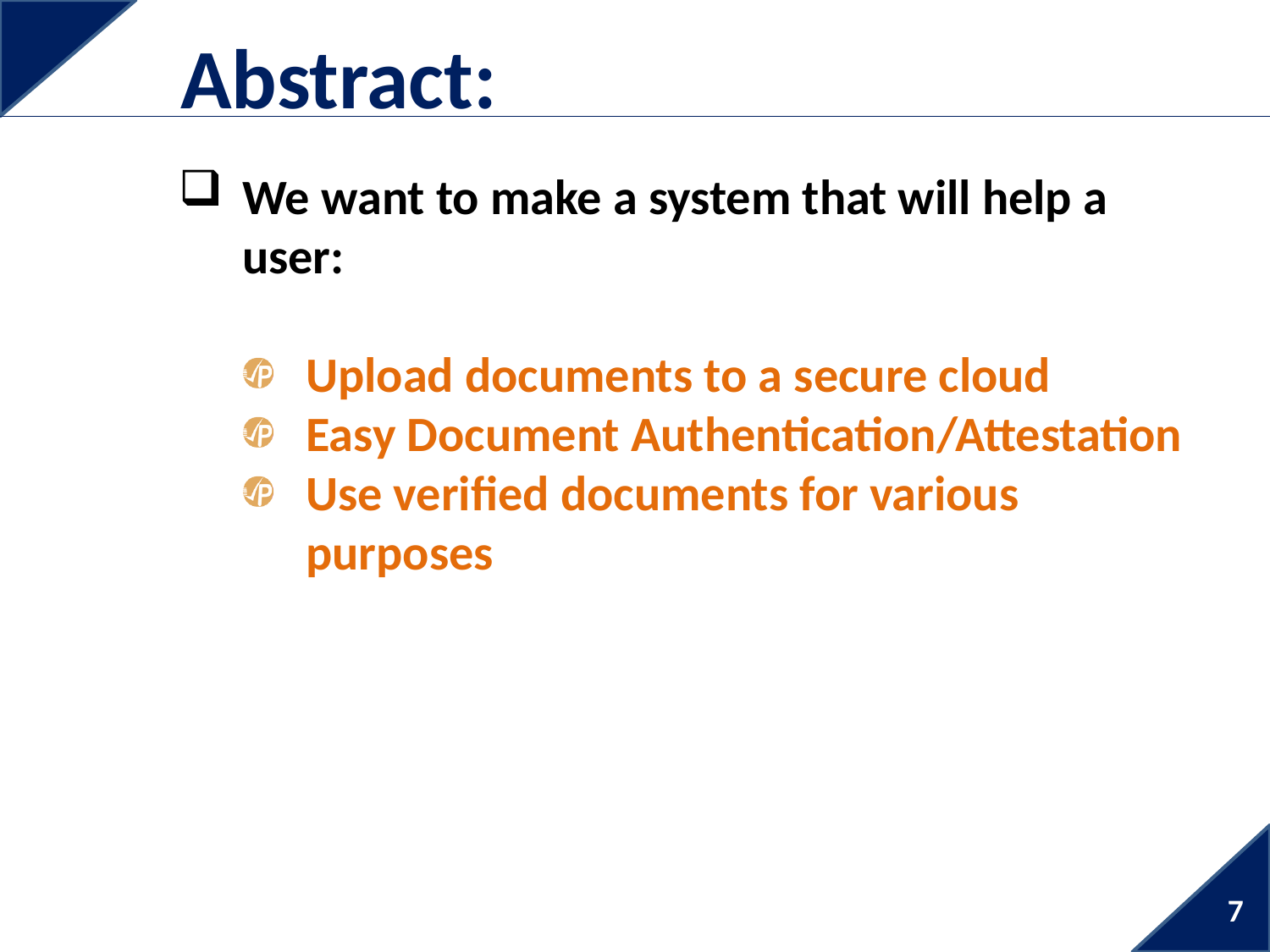

Abstract:
We want to make a system that will help a user:

Upload documents to a secure cloud
Easy Document Authentication/Attestation
Use verified documents for various purposes

7